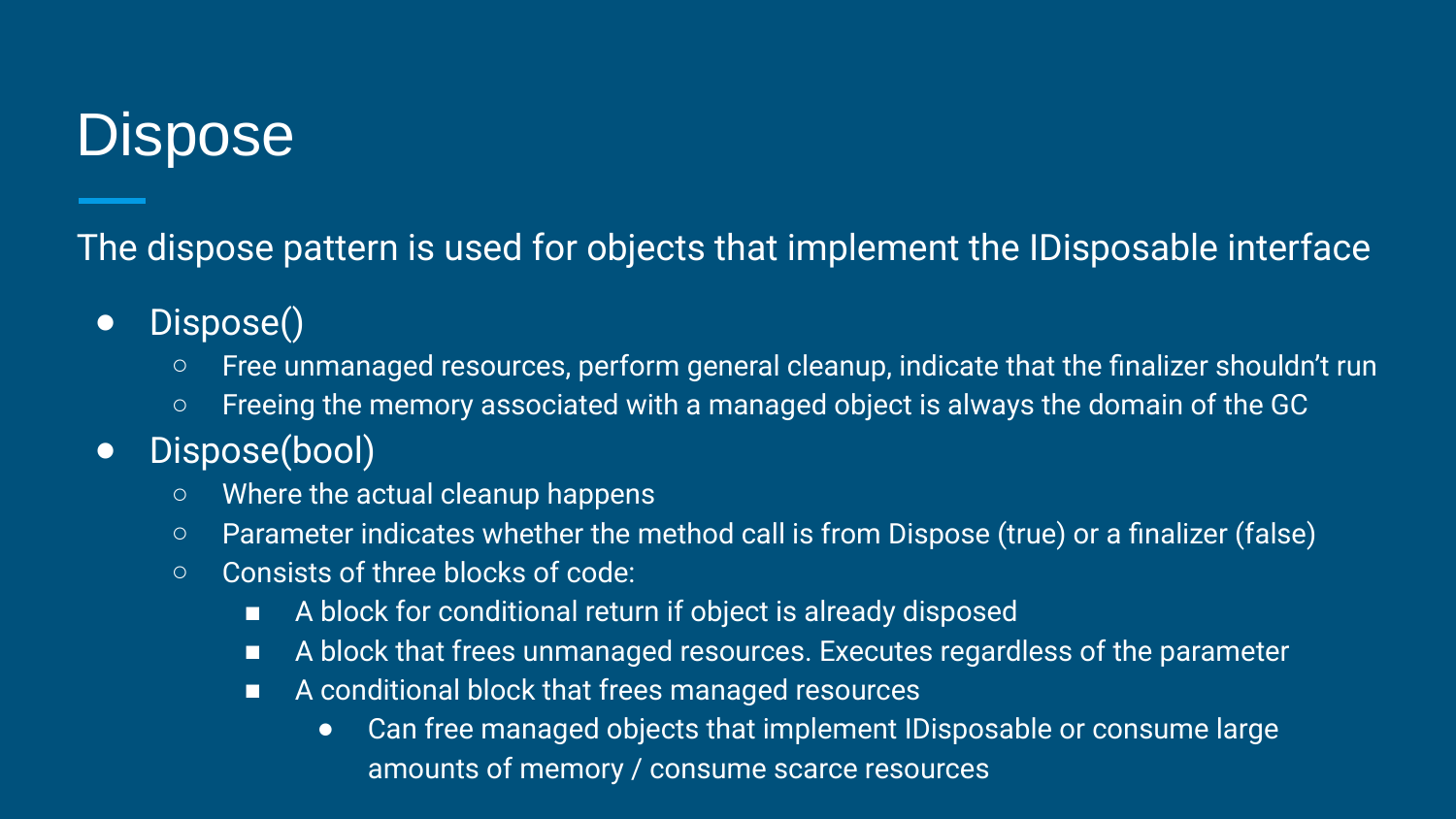

# Dispose
The dispose pattern is used for objects that implement the IDisposable interface
Dispose()
Free unmanaged resources, perform general cleanup, indicate that the finalizer shouldn’t run
Freeing the memory associated with a managed object is always the domain of the GC
Dispose(bool)
Where the actual cleanup happens
Parameter indicates whether the method call is from Dispose (true) or a finalizer (false)
Consists of three blocks of code:
A block for conditional return if object is already disposed
A block that frees unmanaged resources. Executes regardless of the parameter
A conditional block that frees managed resources
Can free managed objects that implement IDisposable or consume large amounts of memory / consume scarce resources